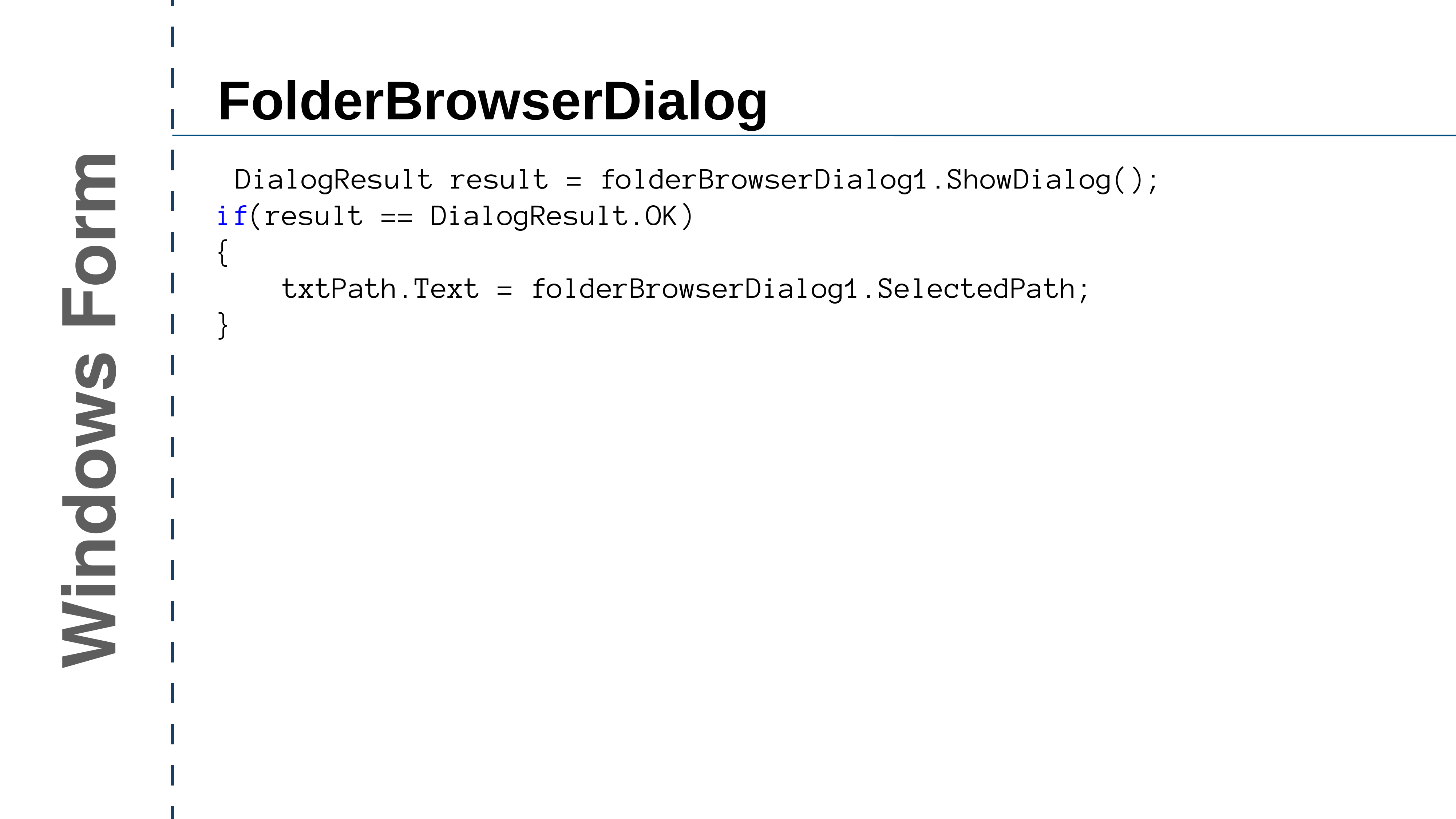

FolderBrowserDialog

				DialogResult result = folderBrowserDialog1.ShowDialog();
            if(result == DialogResult.OK)
            {
                txtPath.Text = folderBrowserDialog1.SelectedPath;
            }
Windows Form